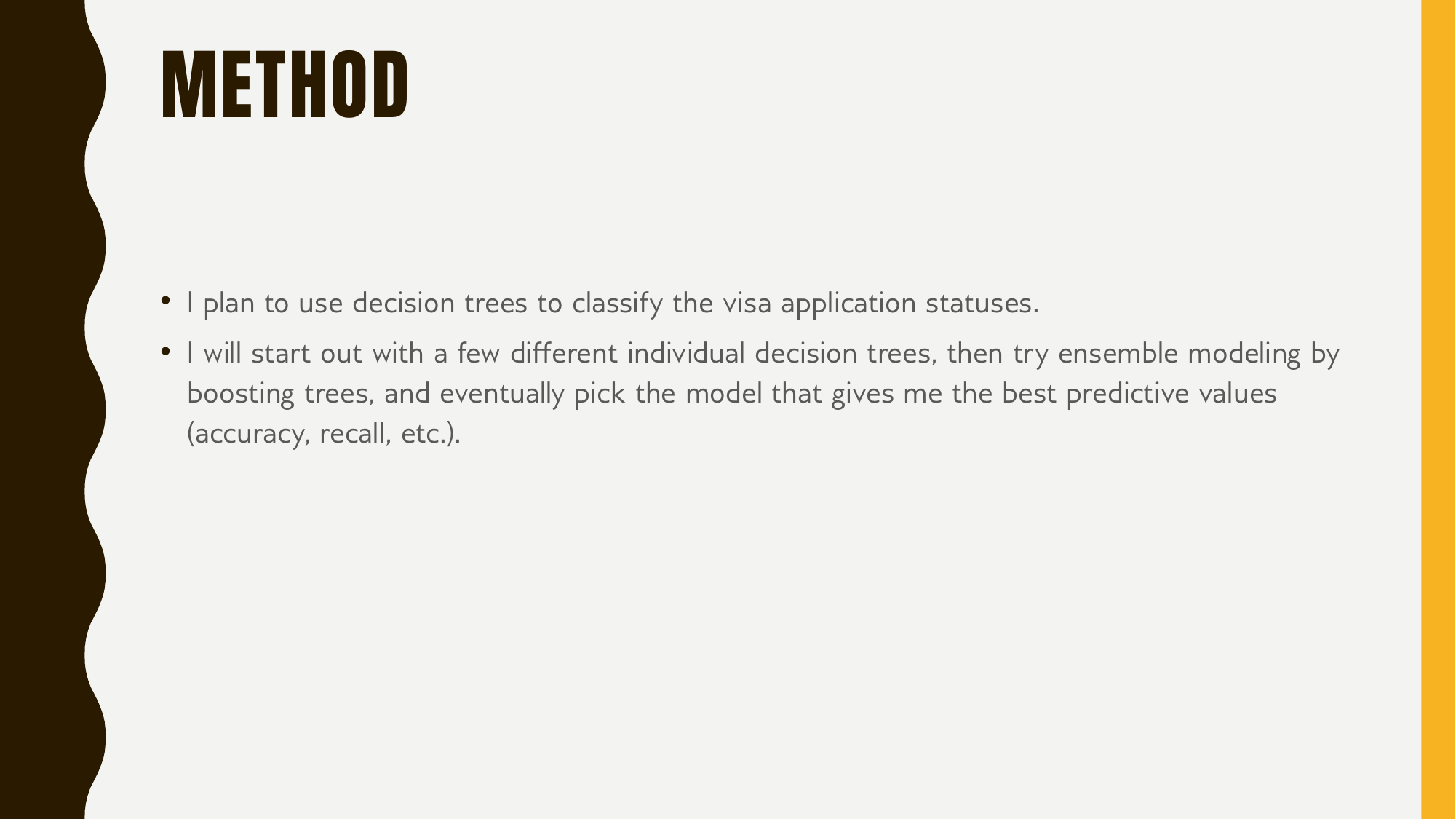

# Method
I plan to use decision trees to classify the visa application statuses.
I will start out with a few different individual decision trees, then try ensemble modeling by boosting trees, and eventually pick the model that gives me the best predictive values (accuracy, recall, etc.).